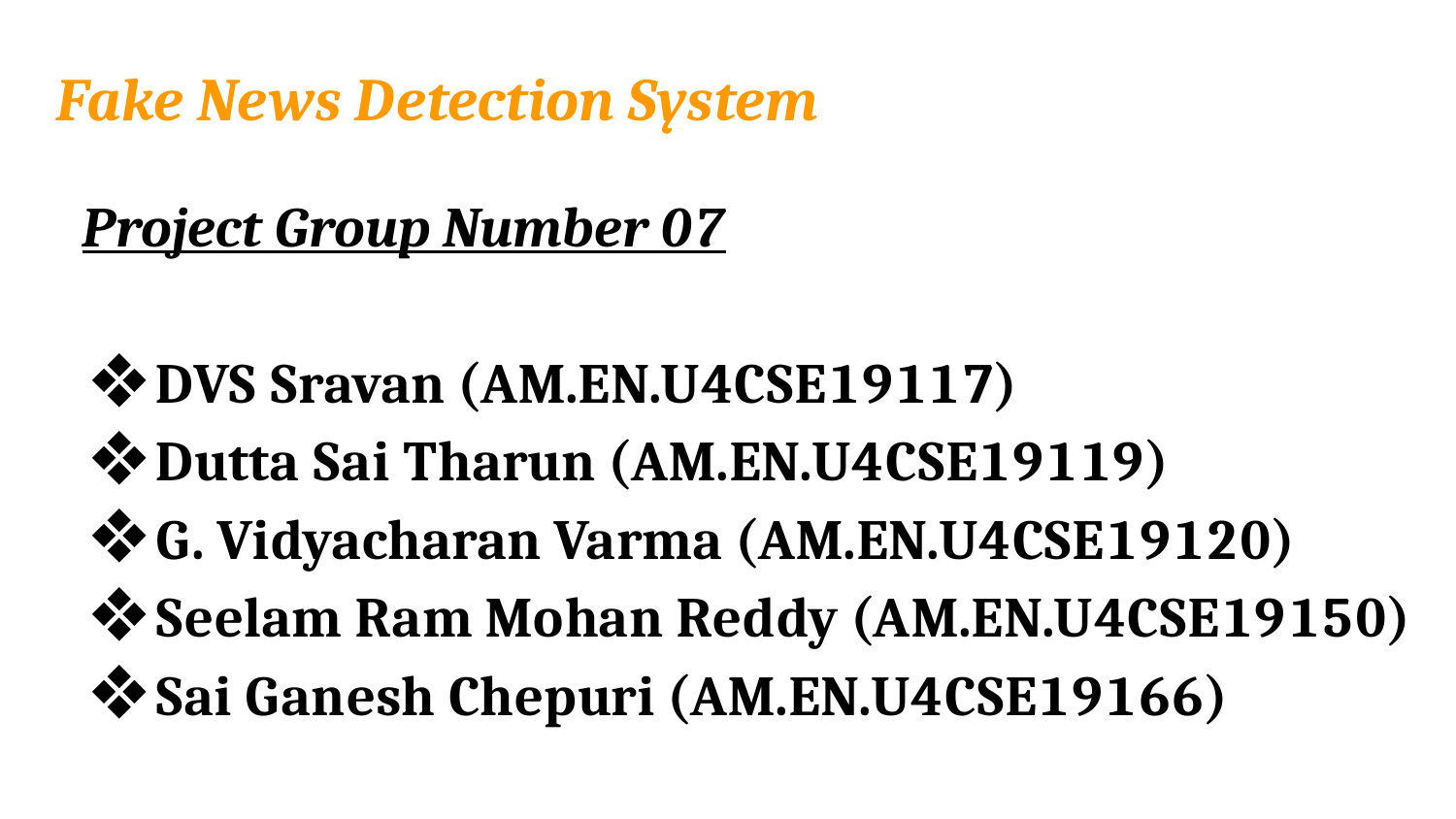

Fake News Detection System
Project Group Number 07

DVS Sravan (AM.EN.U4CSE19117)
Dutta Sai Tharun (AM.EN.U4CSE19119)
G. Vidyacharan Varma (AM.EN.U4CSE19120)
Seelam Ram Mohan Reddy (AM.EN.U4CSE19150)
Sai Ganesh Chepuri (AM.EN.U4CSE19166)